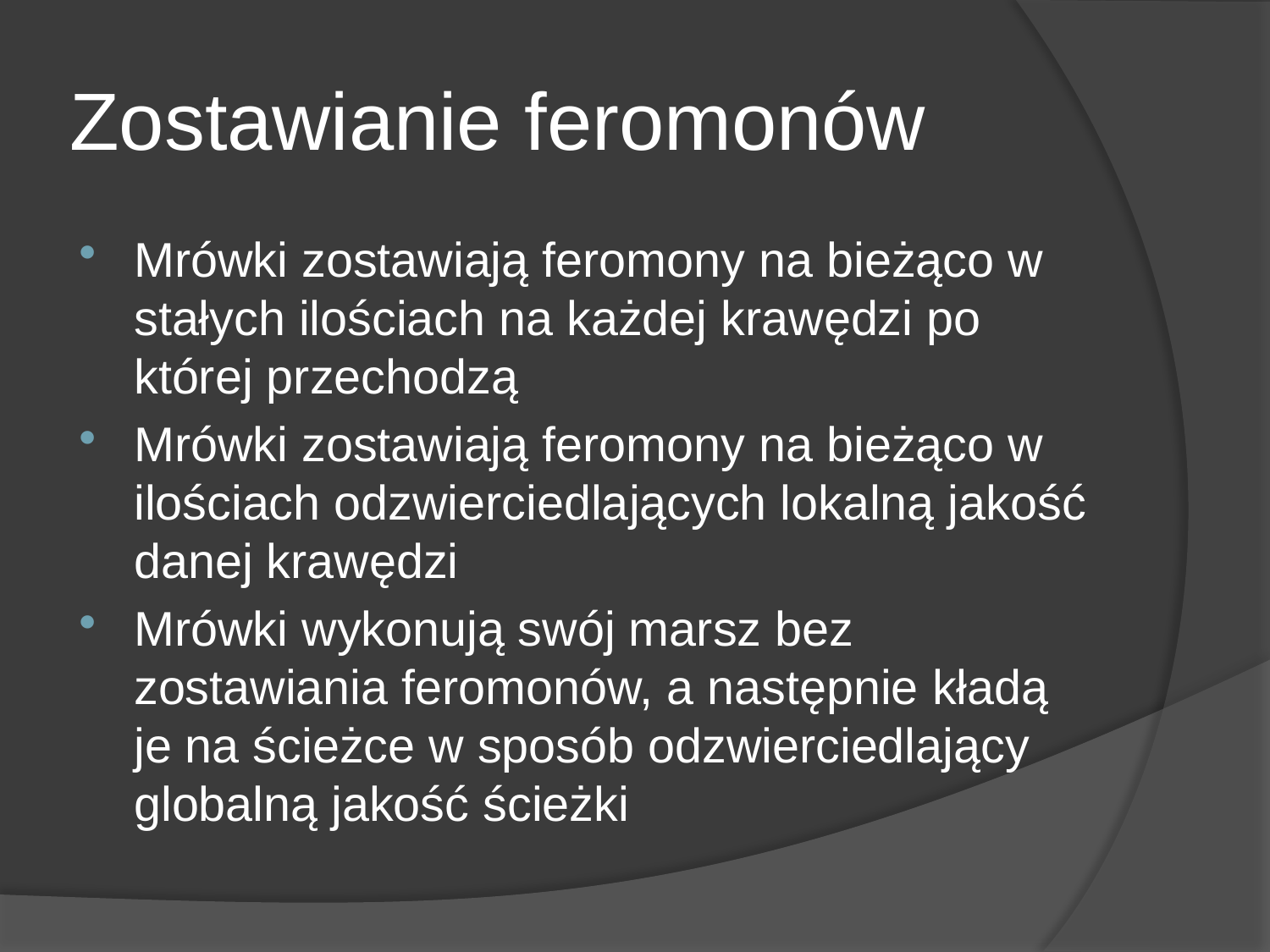

# Zostawianie feromonów
Mrówki zostawiają feromony na bieżąco w stałych ilościach na każdej krawędzi po której przechodzą
Mrówki zostawiają feromony na bieżąco w ilościach odzwierciedlających lokalną jakość danej krawędzi
Mrówki wykonują swój marsz bez zostawiania feromonów, a następnie kładą je na ścieżce w sposób odzwierciedlający globalną jakość ścieżki